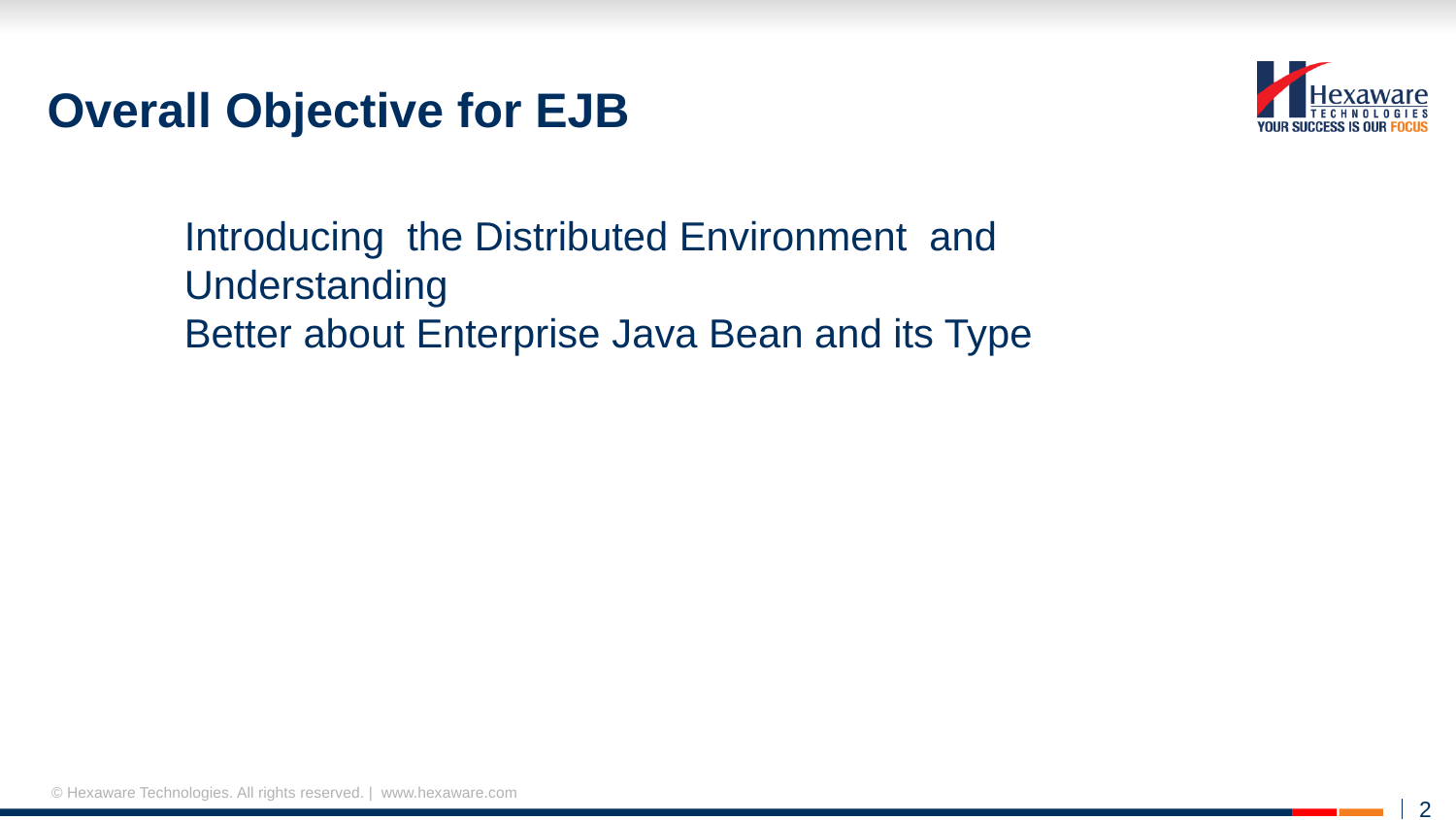

# Overall Objective for EJB
Introducing  the Distributed Environment  and Understanding
Better about Enterprise Java Bean and its Type